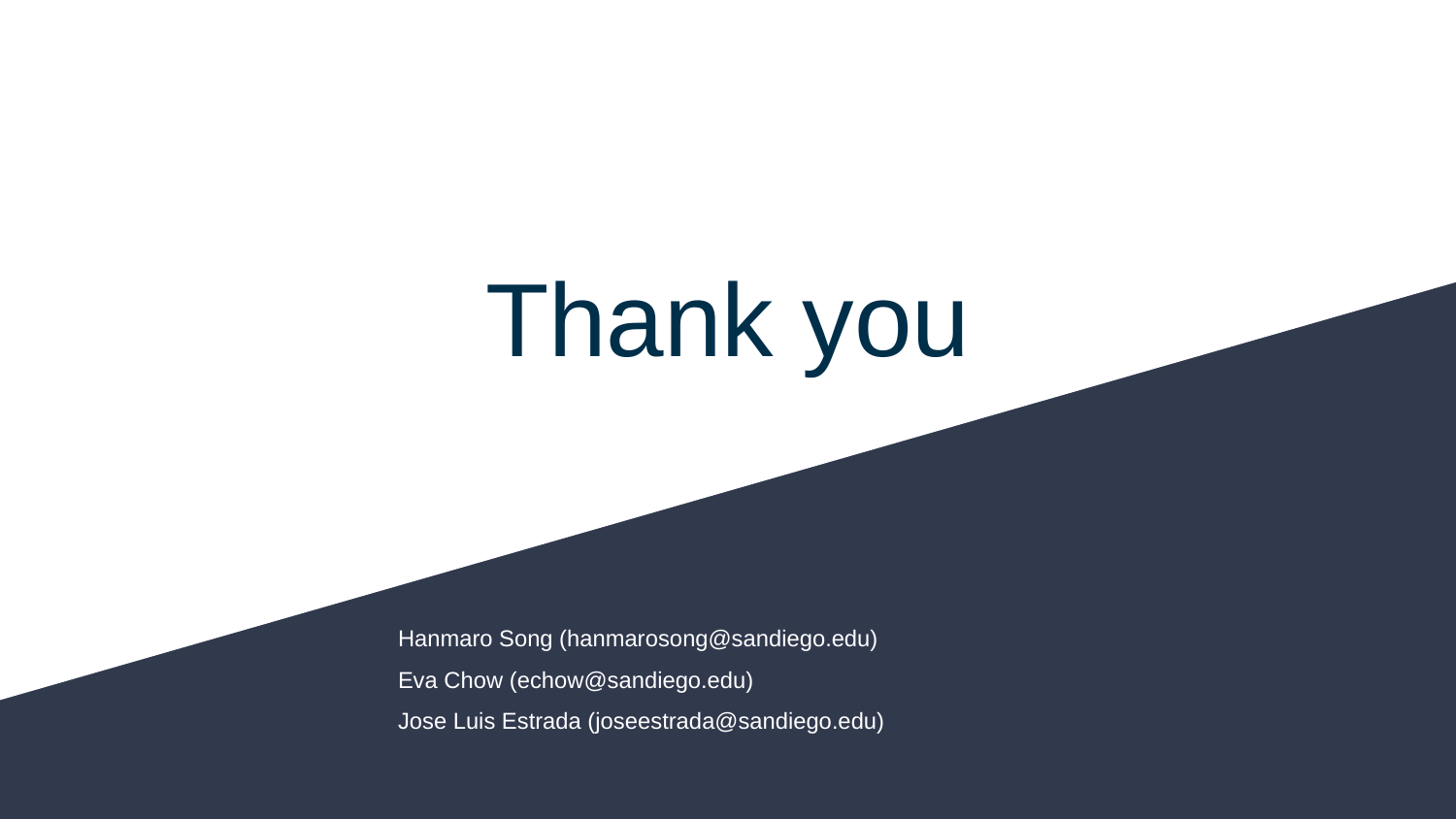

# Thank you
Hanmaro Song (hanmarosong@sandiego.edu)
Eva Chow (echow@sandiego.edu)
Jose Luis Estrada (joseestrada@sandiego.edu)